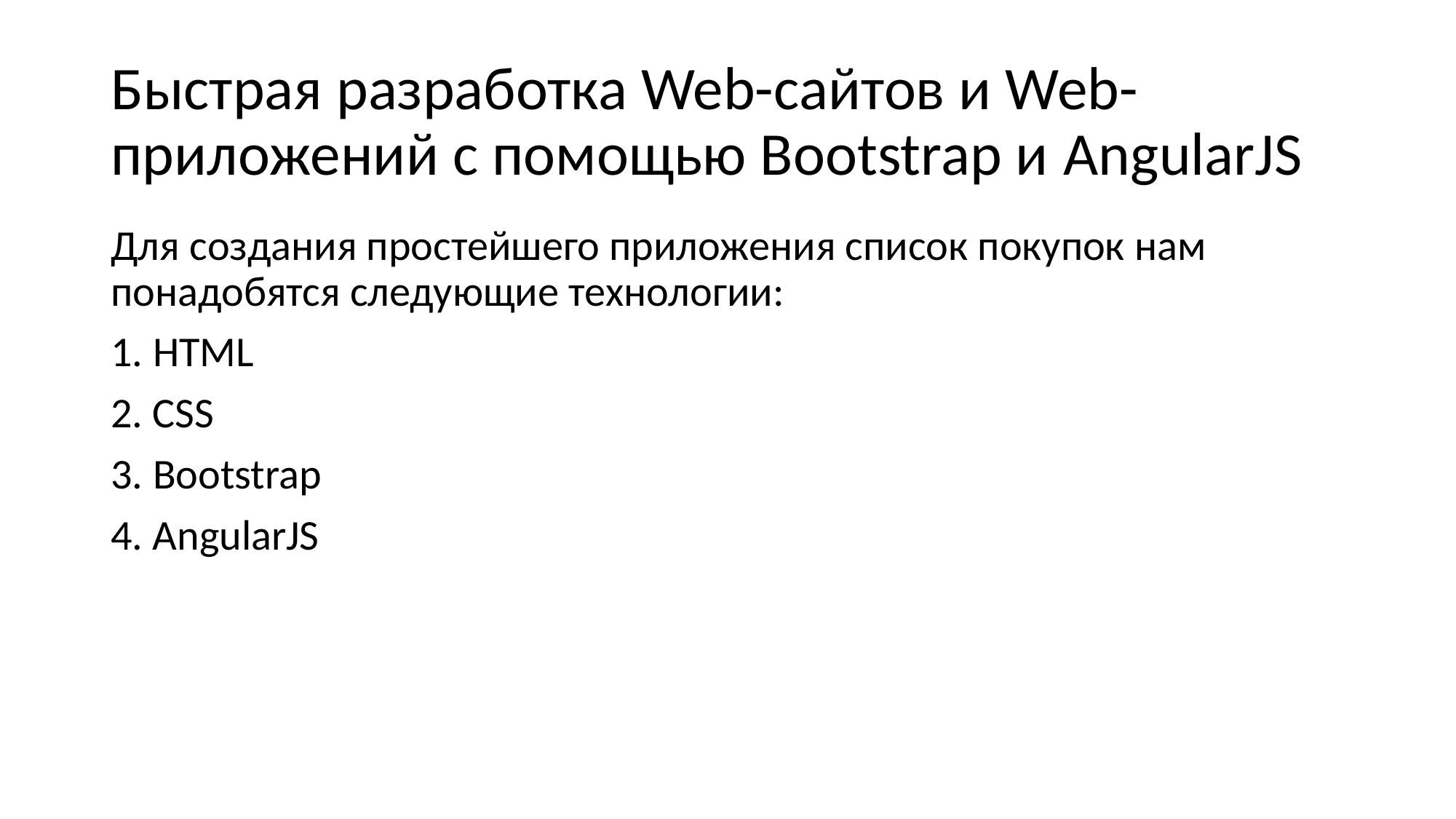

# Быстрая разработка Web-сайтов и Web-приложений с помощью Bootstrap и AngularJS
Для создания простейшего приложения список покупок нам понадобятся следующие технологии:
1. HTML
2. CSS
3. Bootstrap
4. AngularJS